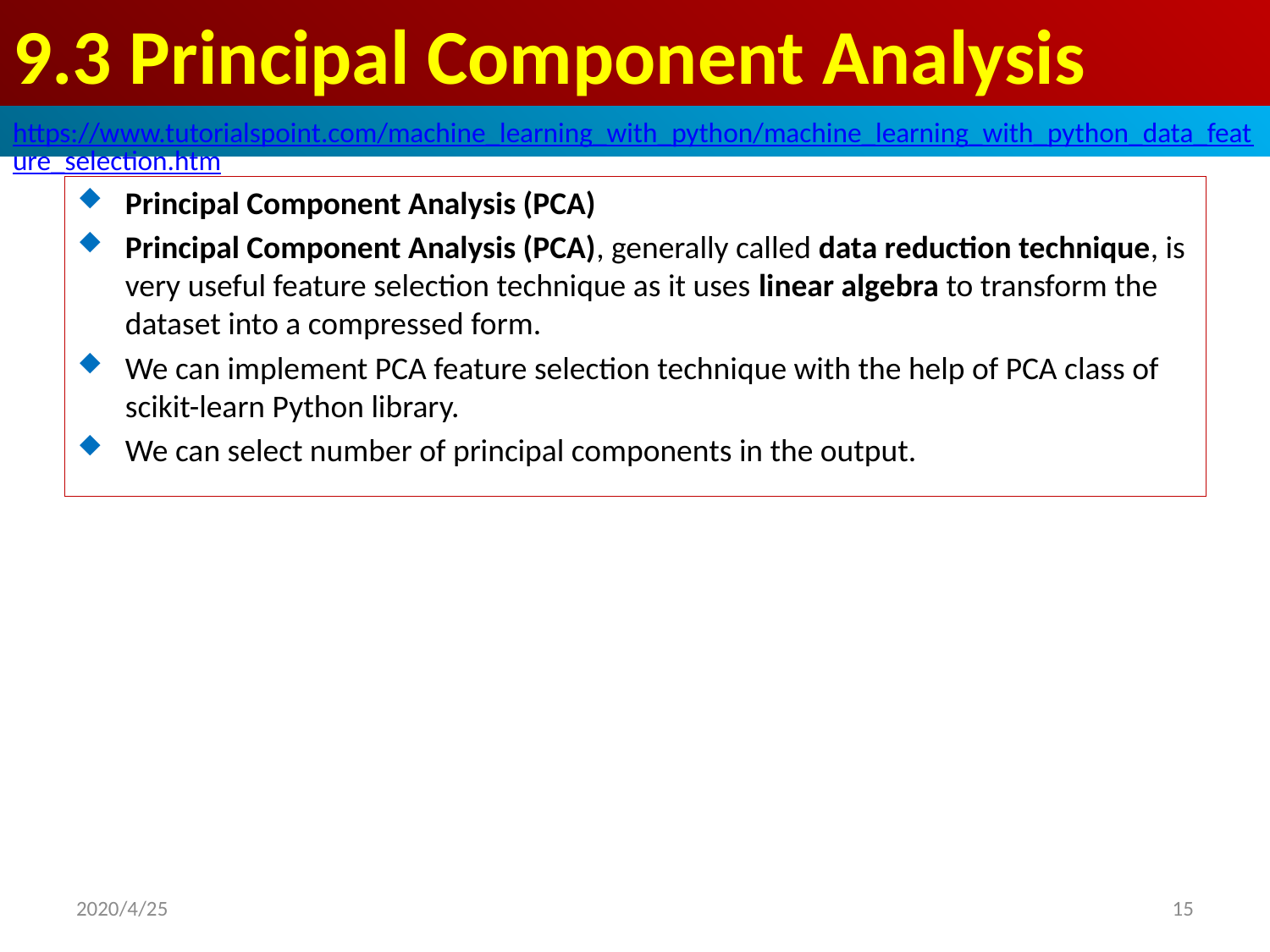

# 9.3 Principal Component Analysis
https://www.tutorialspoint.com/machine_learning_with_python/machine_learning_with_python_data_feature_selection.htm
Principal Component Analysis (PCA)
Principal Component Analysis (PCA), generally called data reduction technique, is very useful feature selection technique as it uses linear algebra to transform the dataset into a compressed form.
We can implement PCA feature selection technique with the help of PCA class of scikit-learn Python library.
We can select number of principal components in the output.
2020/4/25
15